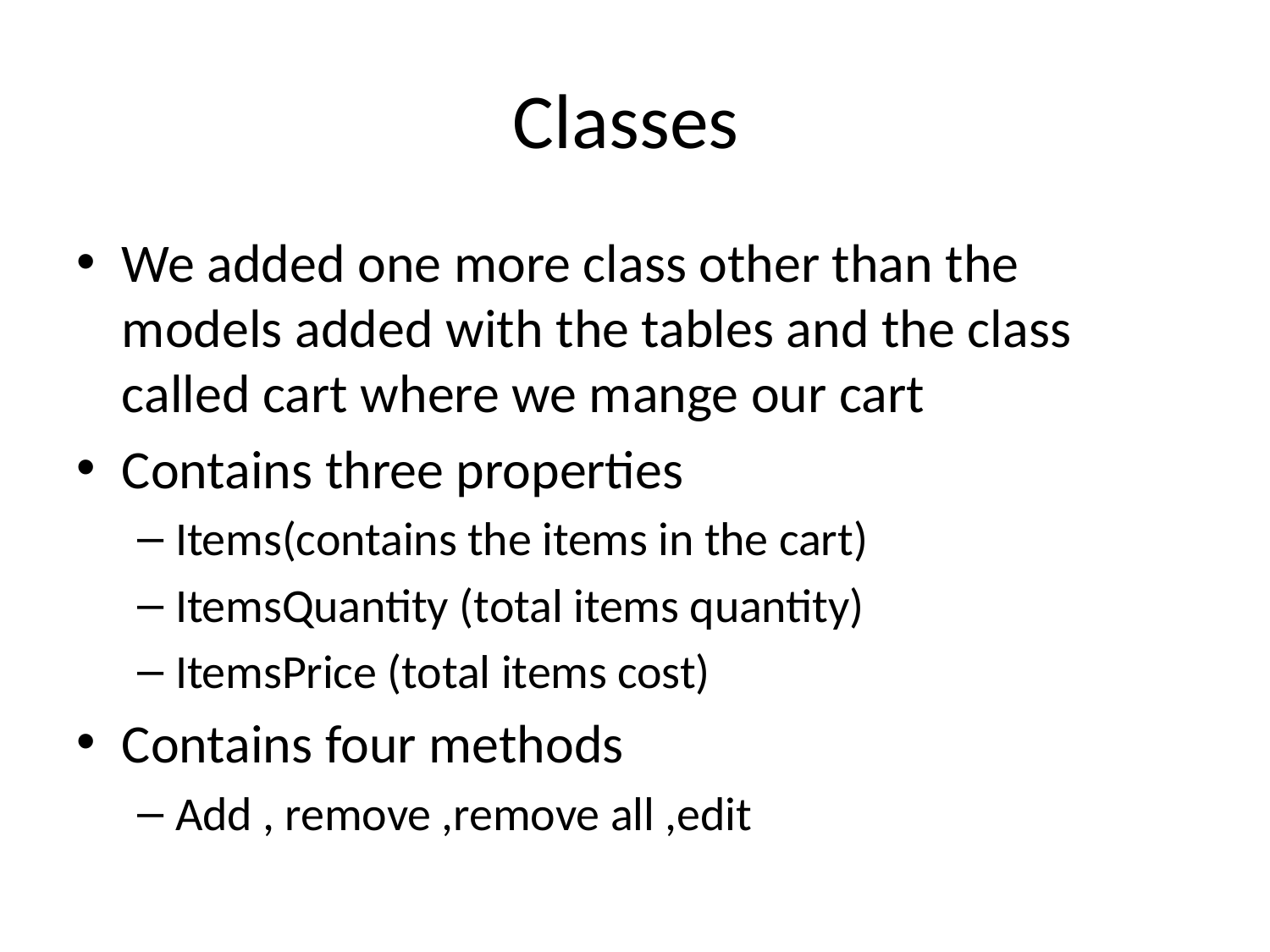

# Classes
We added one more class other than the models added with the tables and the class called cart where we mange our cart
Contains three properties
Items(contains the items in the cart)
ItemsQuantity (total items quantity)
ItemsPrice (total items cost)
Contains four methods
Add , remove ,remove all ,edit